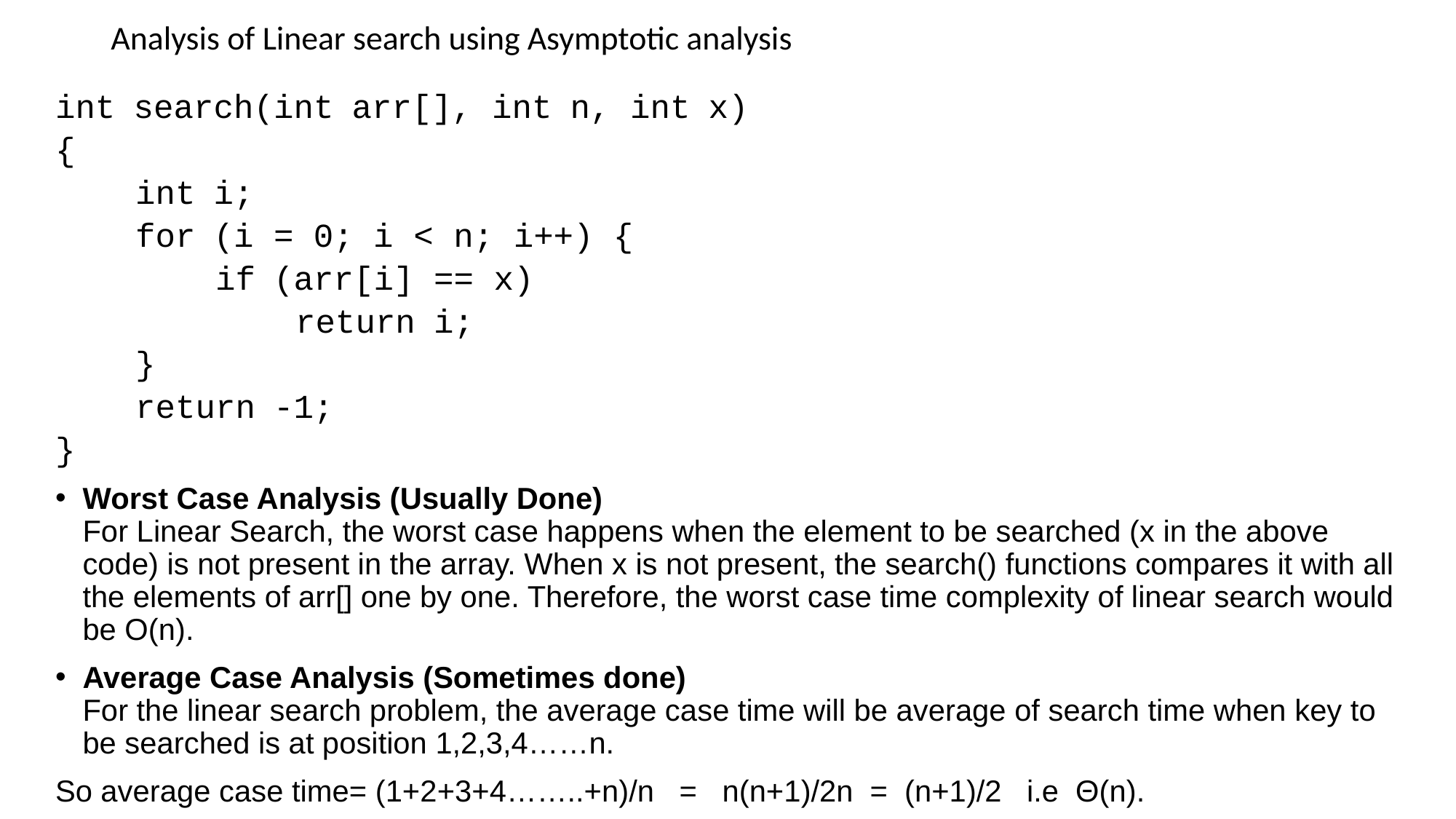

# Analysis of Linear search using Asymptotic analysis
int search(int arr[], int n, int x)
{
    int i;
    for (i = 0; i < n; i++) {
        if (arr[i] == x)
            return i;
    }
    return -1;
}
Worst Case Analysis (Usually Done) 
For Linear Search, the worst case happens when the element to be searched (x in the above code) is not present in the array. When x is not present, the search() functions compares it with all the elements of arr[] one by one. Therefore, the worst case time complexity of linear search would be O(n).
Average Case Analysis (Sometimes done) 
For the linear search problem, the average case time will be average of search time when key to be searched is at position 1,2,3,4……n.
So average case time= (1+2+3+4……..+n)/n   =   n(n+1)/2n  =  (n+1)/2   i.e  Θ(n).